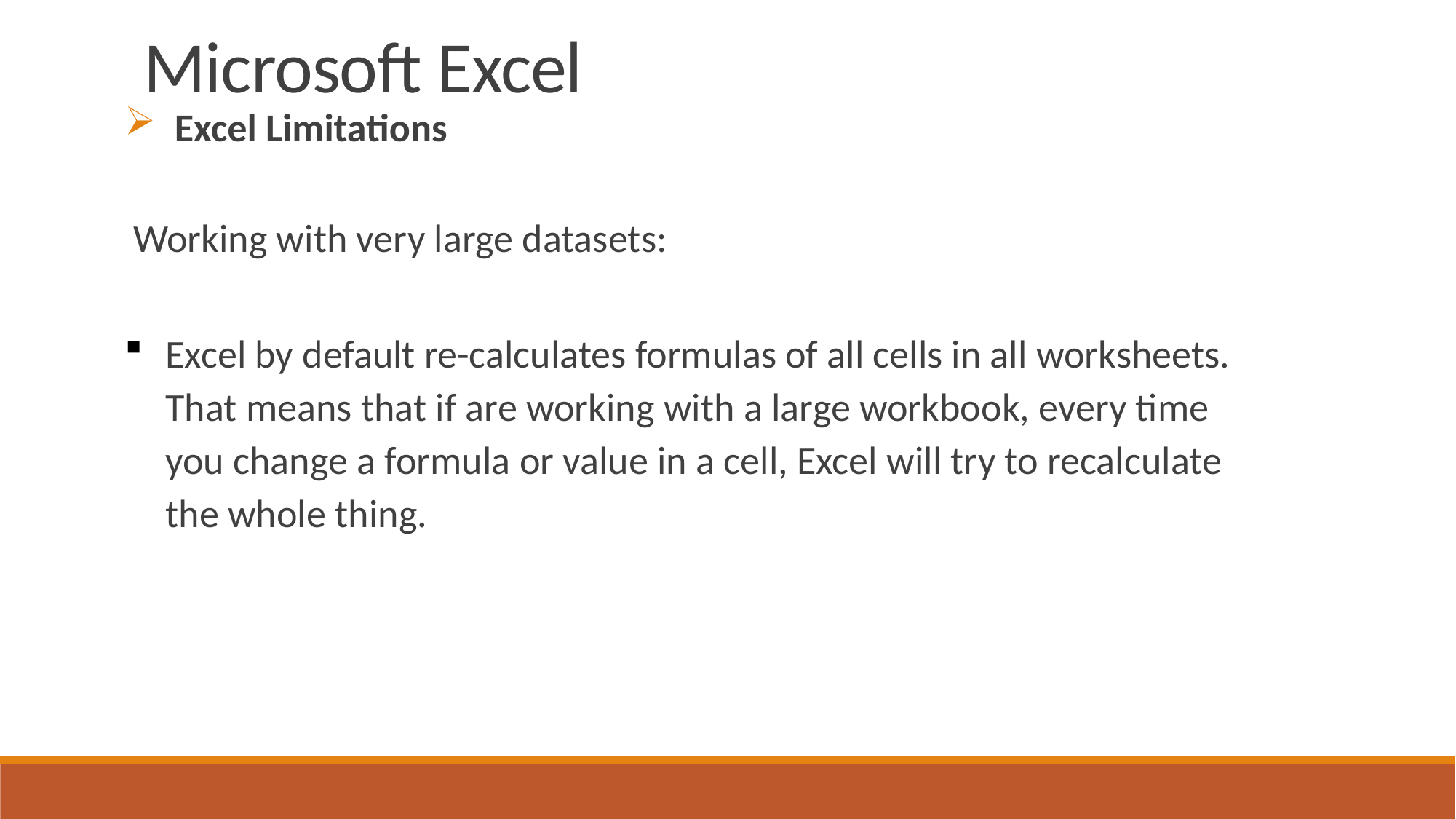

Microsoft Excel
 Excel Limitations

 Working with very large datasets:

Excel by default re-calculates formulas of all cells in all worksheets. That means that if are working with a large workbook, every time you change a formula or value in a cell, Excel will try to recalculate the whole thing.